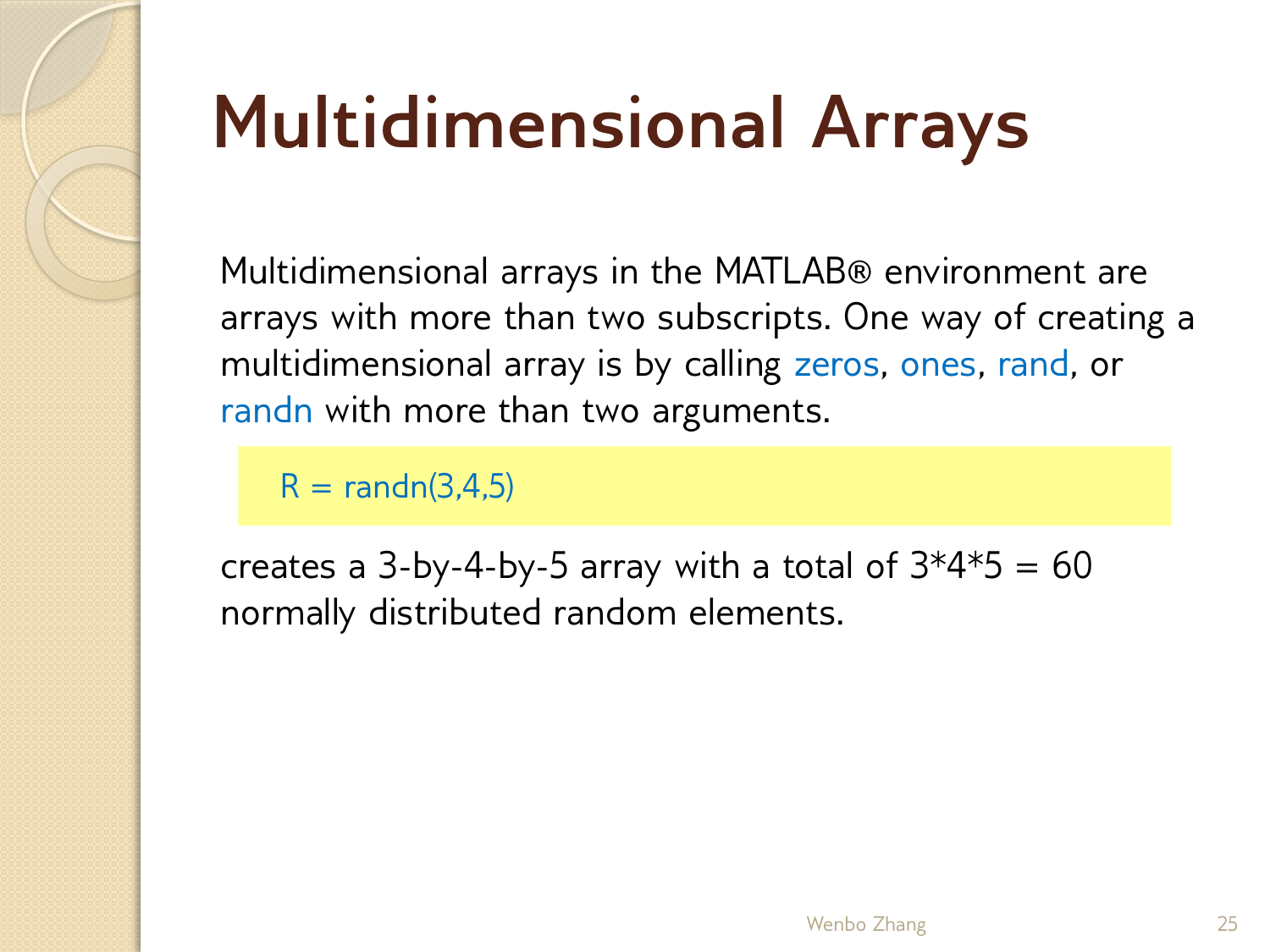

# Multidimensional Arrays
Multidimensional arrays in the MATLAB® environment are arrays with more than two subscripts. One way of creating a multidimensional array is by calling zeros, ones, rand, or randn with more than two arguments.

R = randn(3,4,5)
creates a 3-by-4-by-5 array with a total of 3*4*5 = 60 normally distributed random elements.
Wenbo Zhang
25